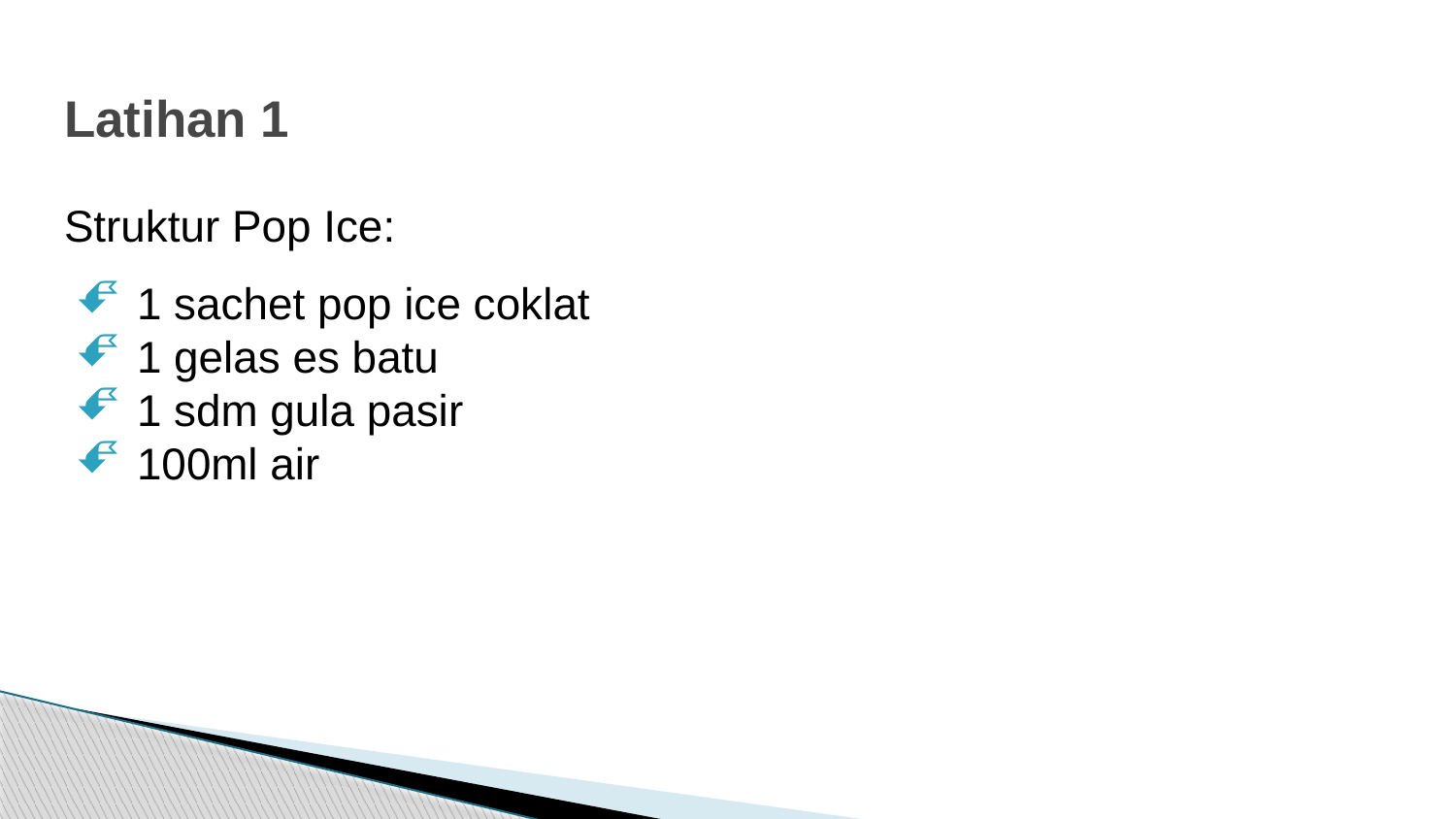

# Latihan 1
Struktur Pop Ice:
1 sachet pop ice coklat
1 gelas es batu
1 sdm gula pasir
100ml air